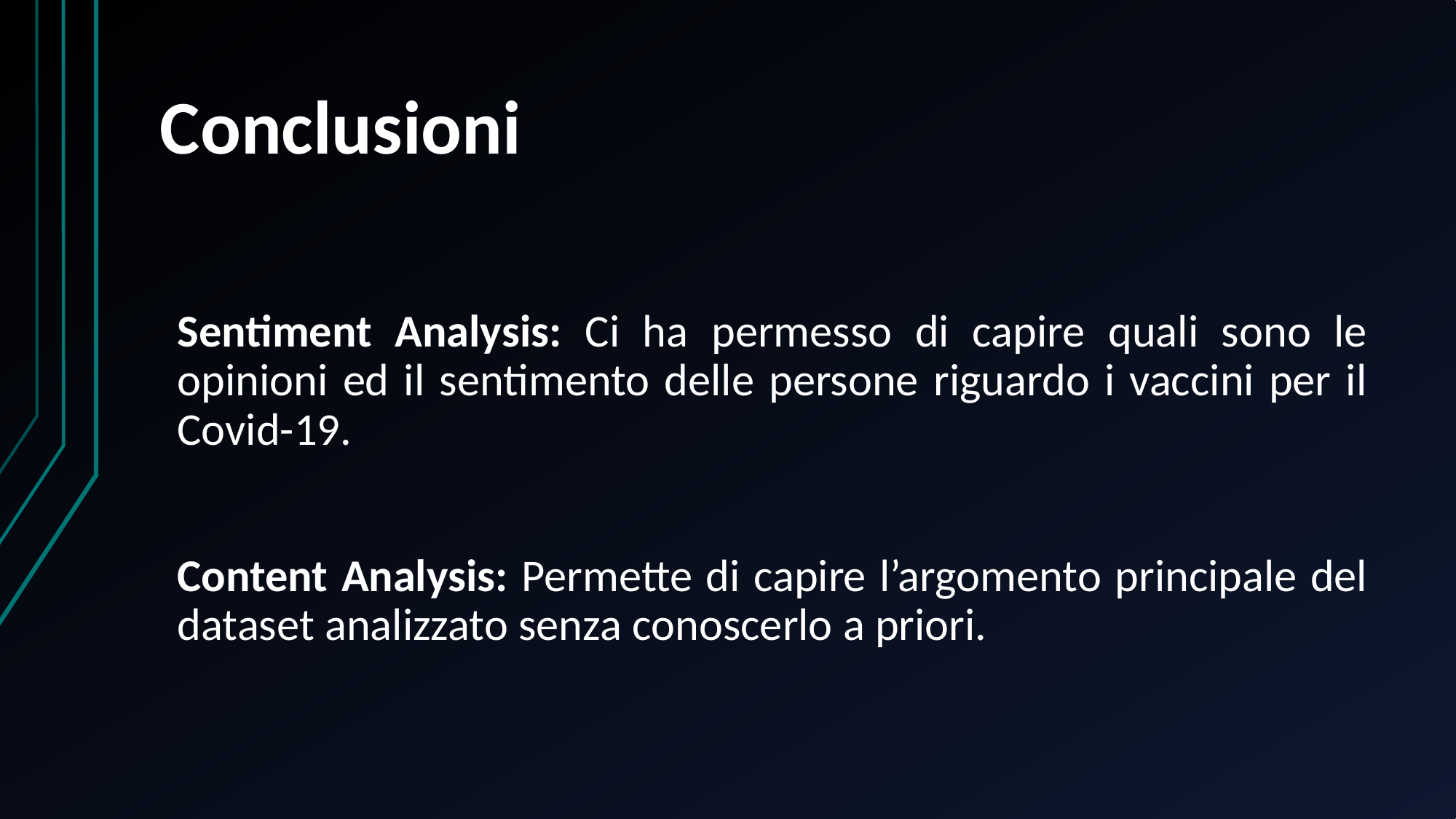

# Conclusioni

Sentiment Analysis: Ci ha permesso di capire quali sono le opinioni ed il sentimento delle persone riguardo i vaccini per il Covid-19.

Content Analysis: Permette di capire l’argomento principale del dataset analizzato senza conoscerlo a priori.